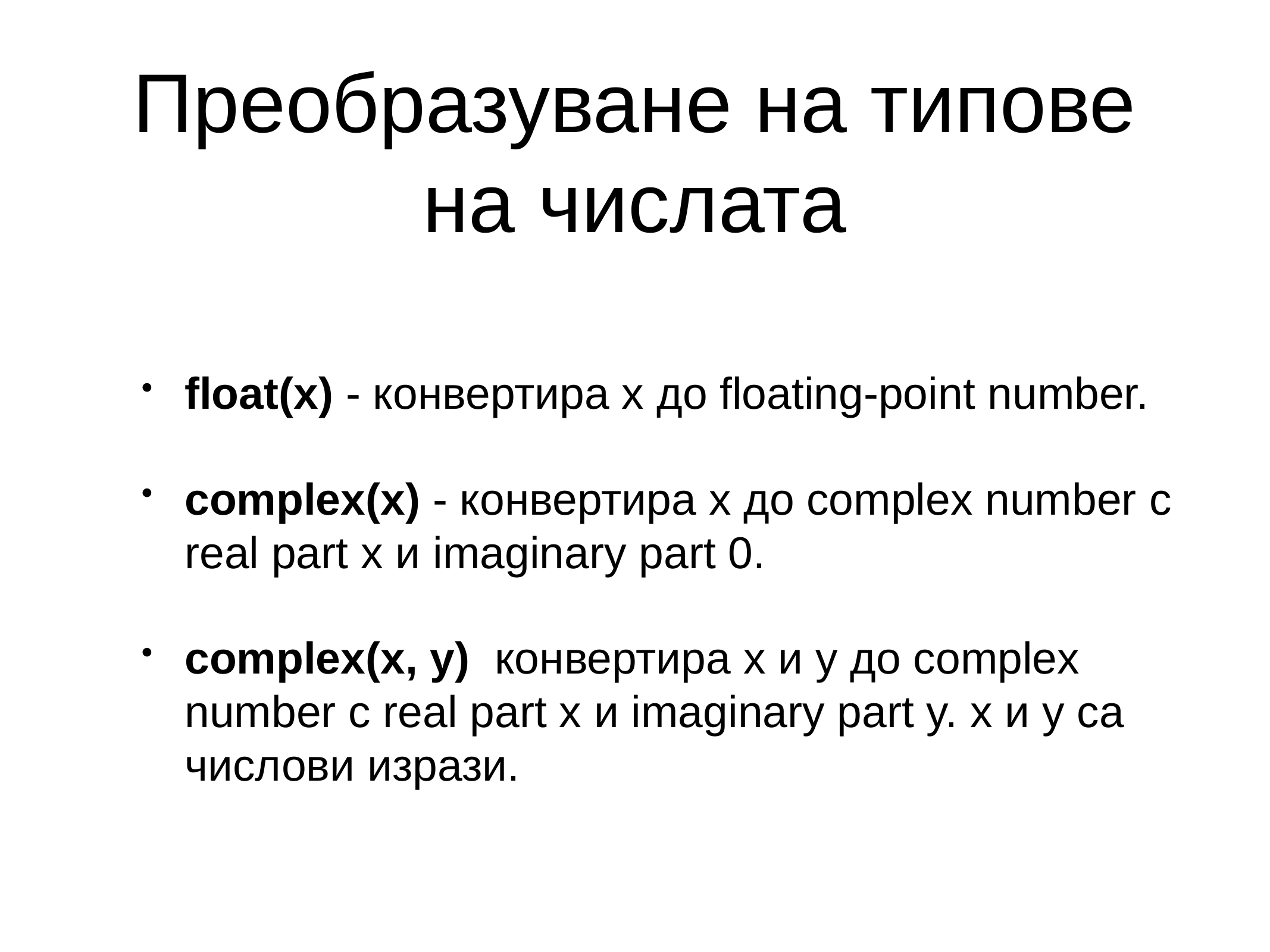

# Преобразуване на типове на числата

float(x) - конвертира x до floating-point number.
complex(x) - конвертира x до complex number с real part x и imaginary part 0.
complex(x, y)  конвертира x и y до complex number с real part x и imaginary part y. x и y са числови изрази.